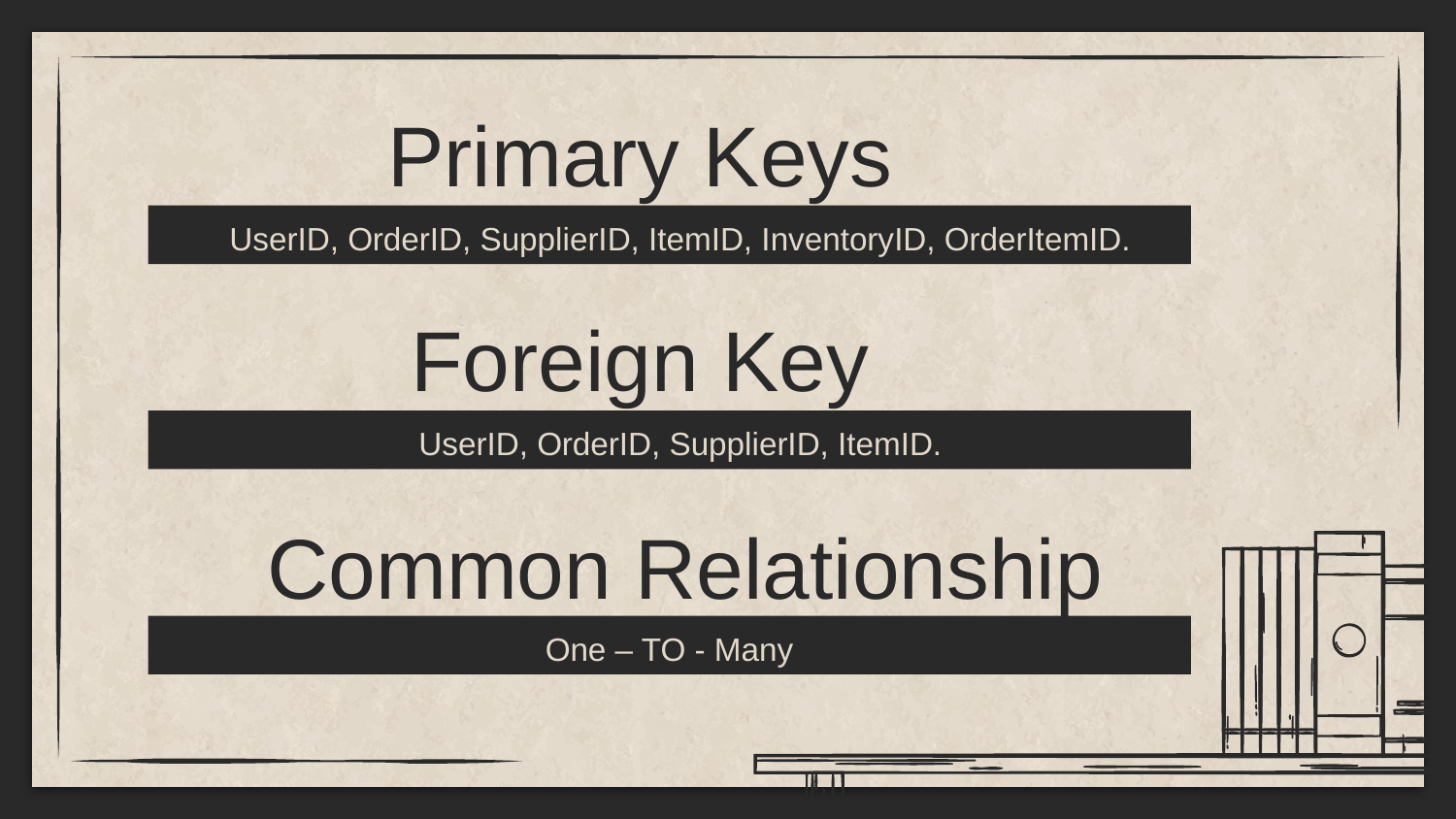

# Primary Keys
UserID, OrderID, SupplierID, ItemID, InventoryID, OrderItemID.
Foreign Key
UserID, OrderID, SupplierID, ItemID.
Common Relationship

One – TO - Many